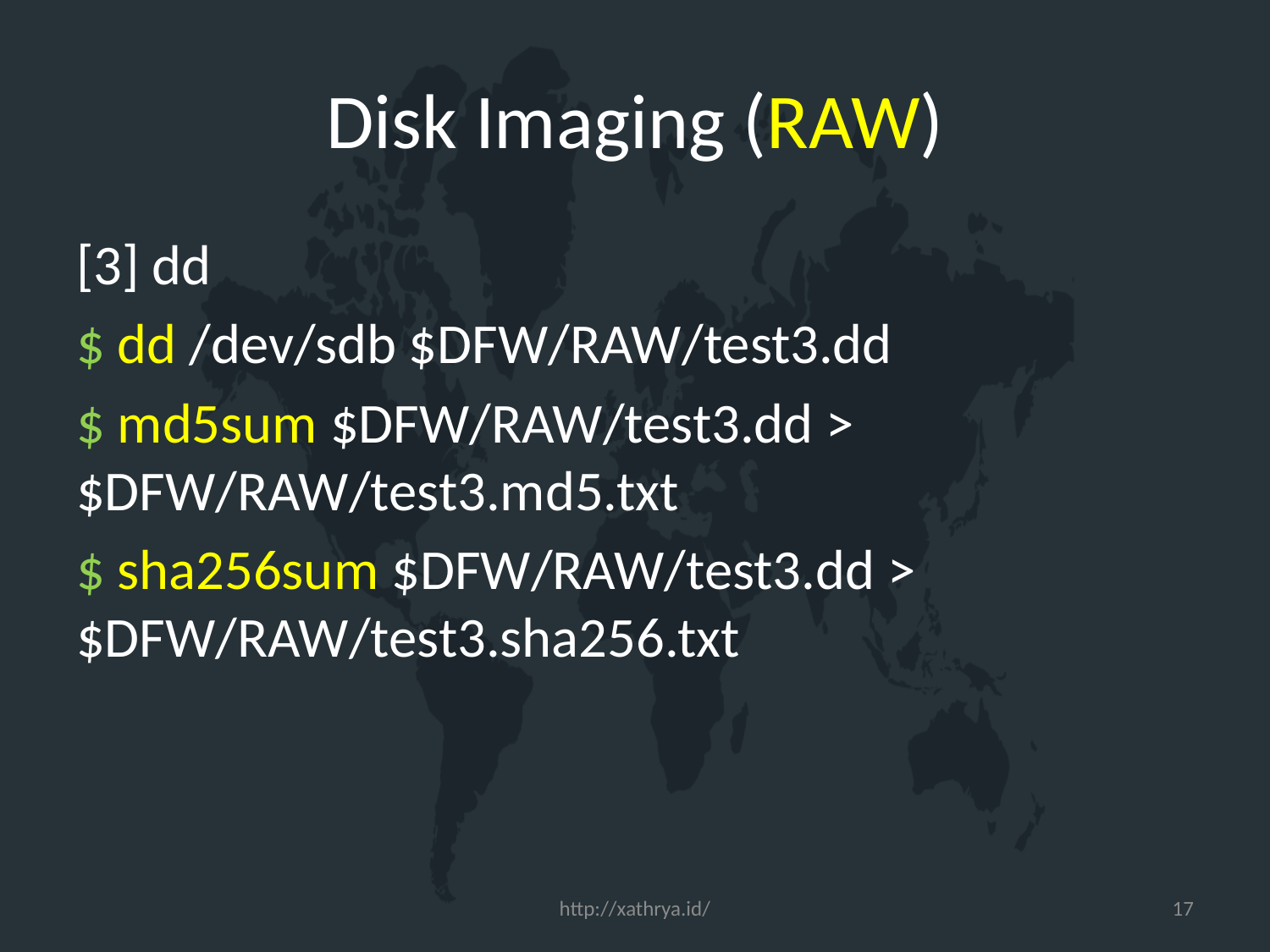

# Disk Imaging (RAW)
[3] dd
$ dd /dev/sdb $DFW/RAW/test3.dd
$ md5sum $DFW/RAW/test3.dd >  $DFW/RAW/test3.md5.txt
$ sha256sum $DFW/RAW/test3.dd > $DFW/RAW/test3.sha256.txt
http://xathrya.id/
17